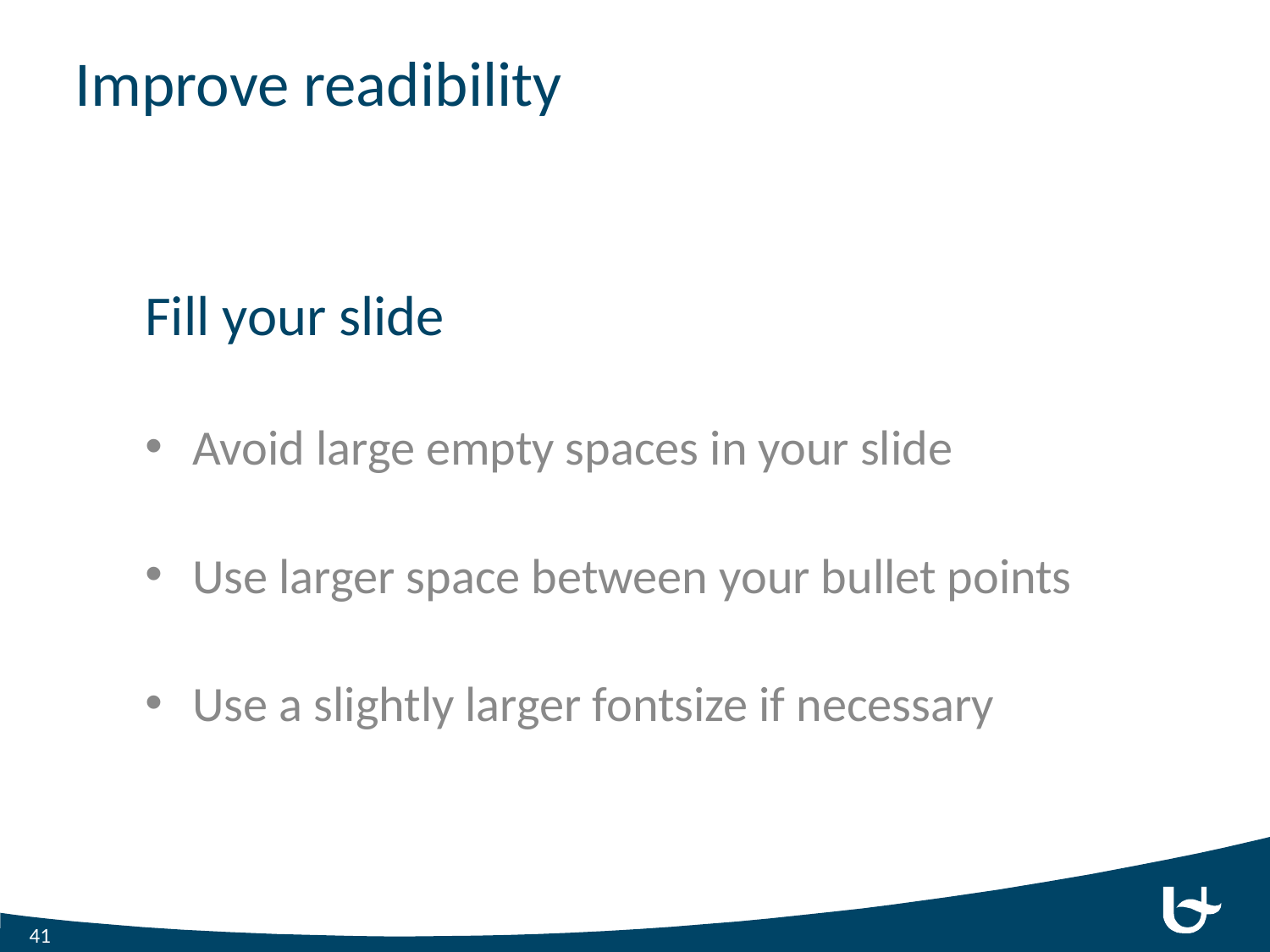

# Improve readibility
Fill your slide
Avoid large empty spaces in your slide
Use larger space between your bullet points
Use a slightly larger fontsize if necessary

41